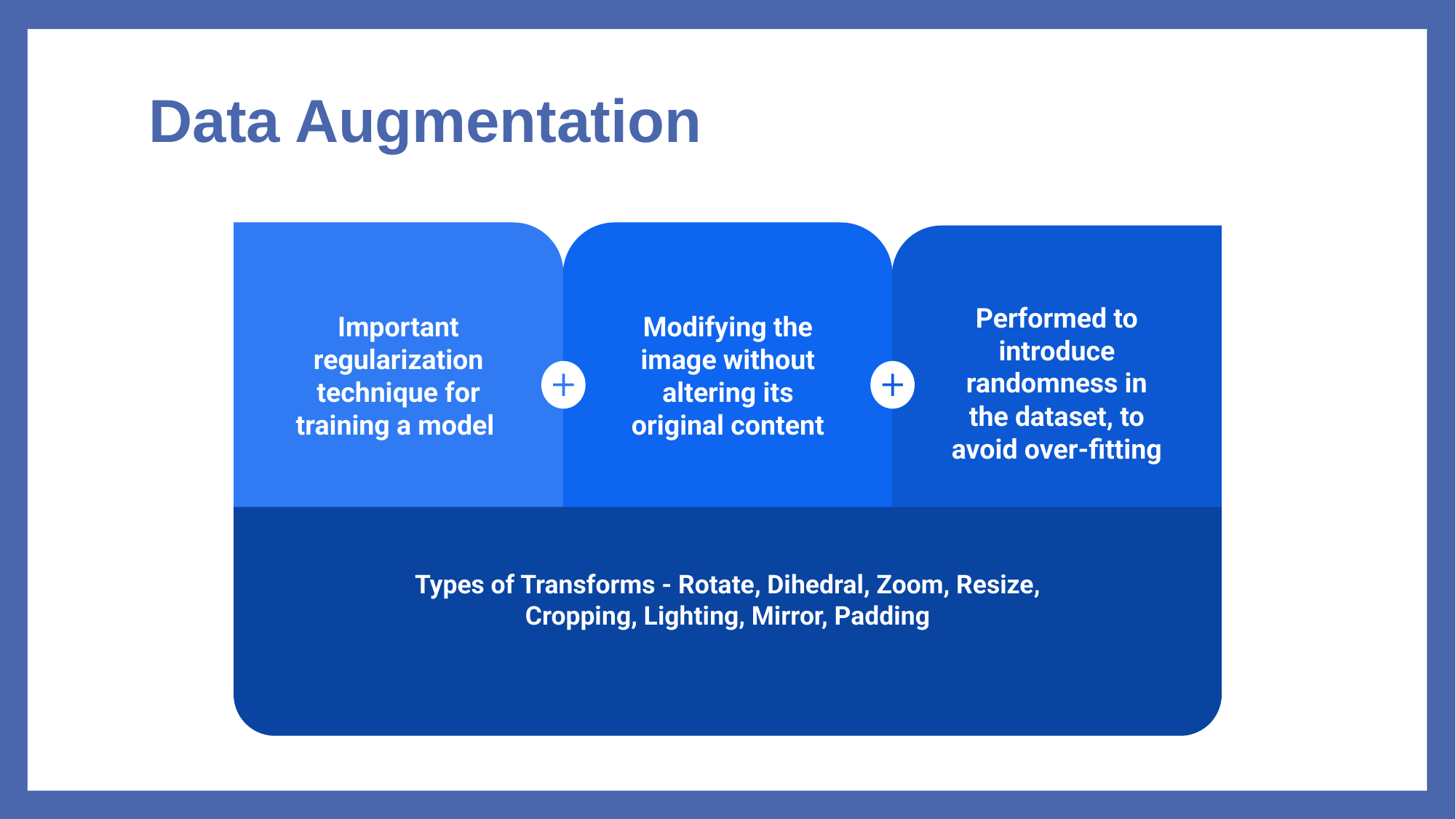

# Data Augmentation

Important regularization technique for training a model

Modifying the image without altering its original content

Performed to introduce randomness in the dataset, to avoid over-fitting

Types of Transforms - Rotate, Dihedral, Zoom, Resize, Cropping, Lighting, Mirror, Padding